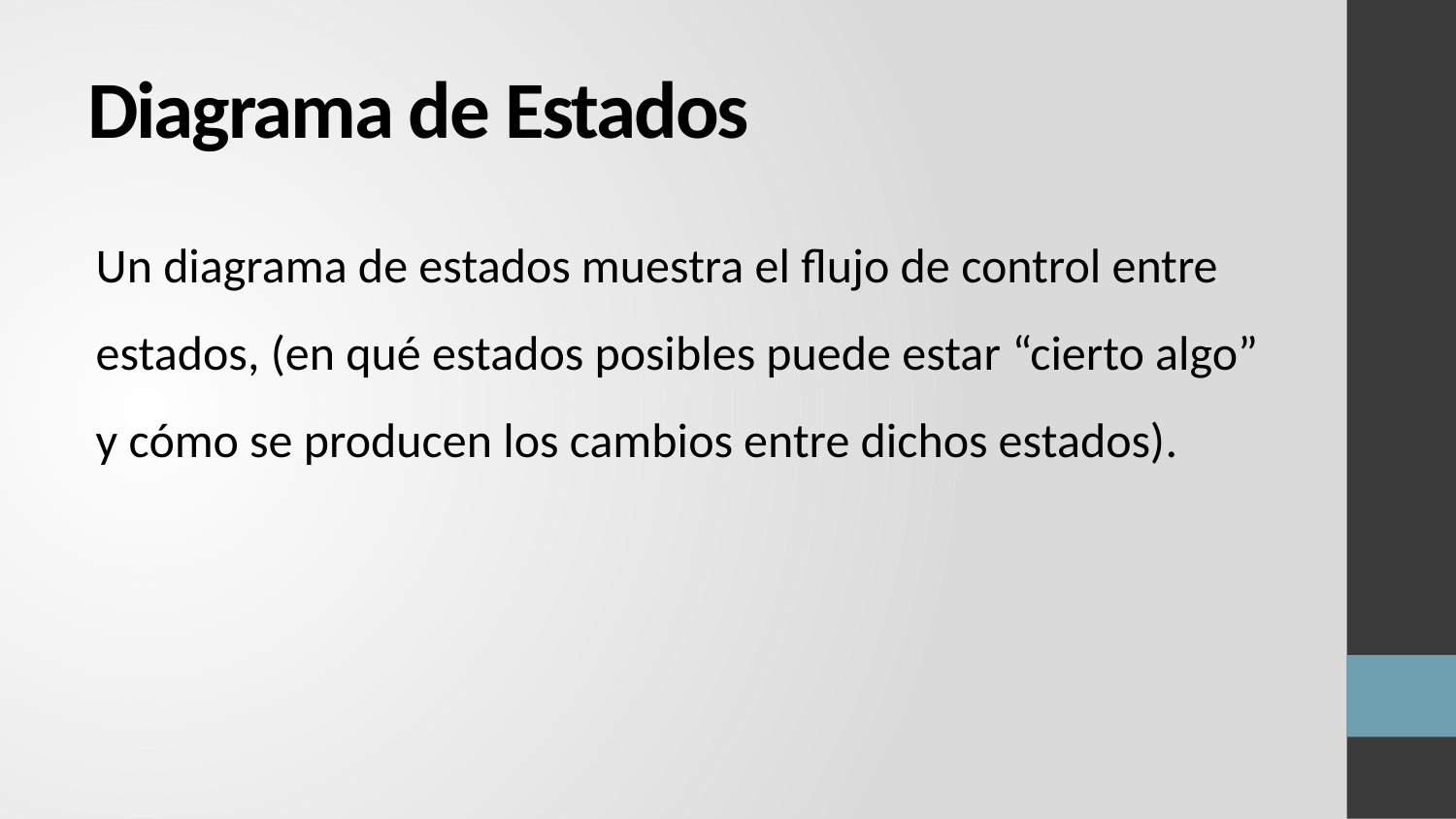

# Diagrama de Estados
Un diagrama de estados muestra el flujo de control entre
estados, (en qué estados posibles puede estar “cierto algo”
y cómo se producen los cambios entre dichos estados).